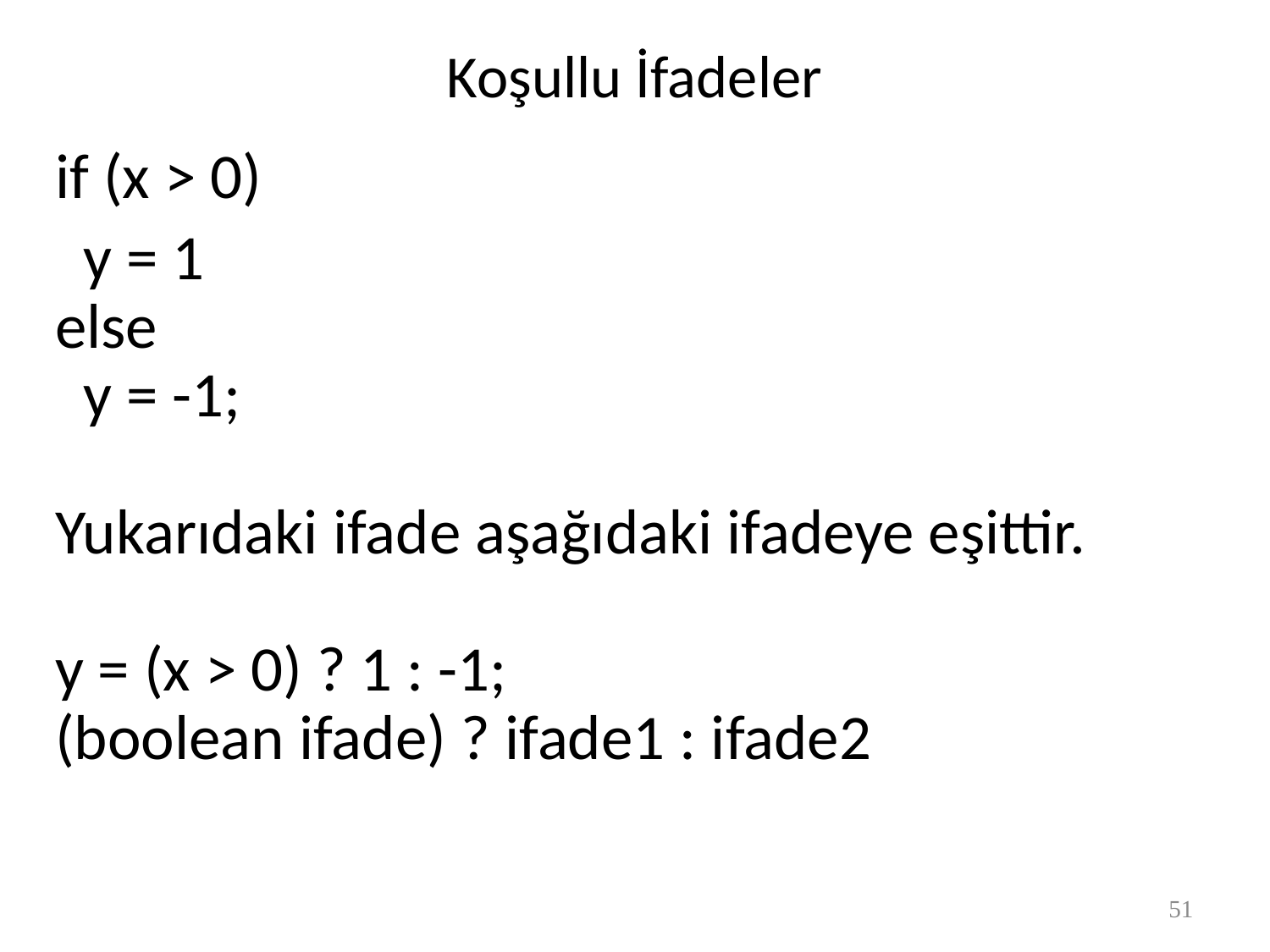

# Koşullu İfadeler
if (x > 0)
  y = 1
else
  y = -1;

Yukarıdaki ifade aşağıdaki ifadeye eşittir.

y = (x > 0) ? 1 : -1;
(boolean ifade) ? ifade1 : ifade2

51